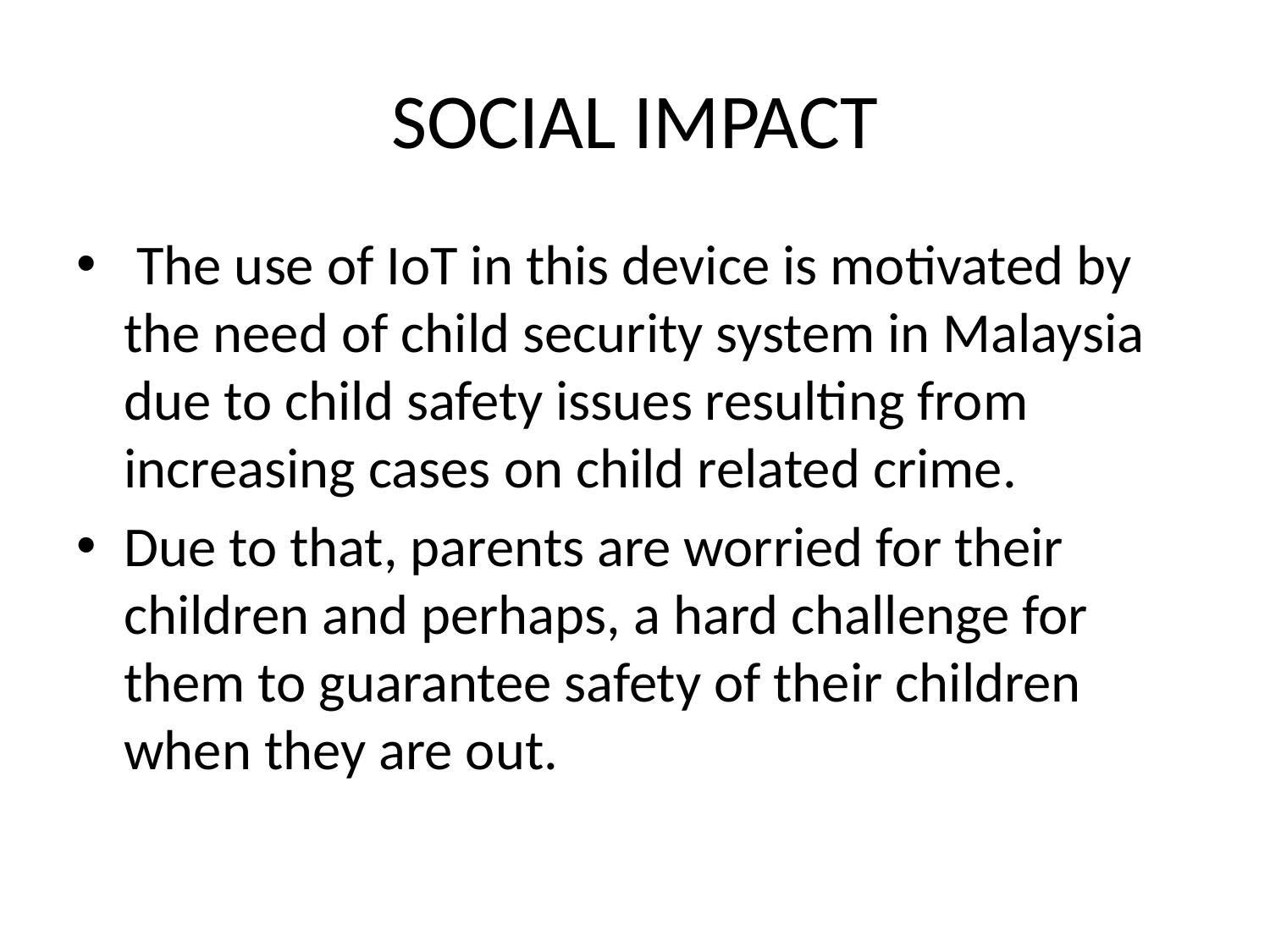

# SOCIAL IMPACT
 The use of IoT in this device is motivated by the need of child security system in Malaysia due to child safety issues resulting from increasing cases on child related crime.
Due to that, parents are worried for their children and perhaps, a hard challenge for them to guarantee safety of their children when they are out.